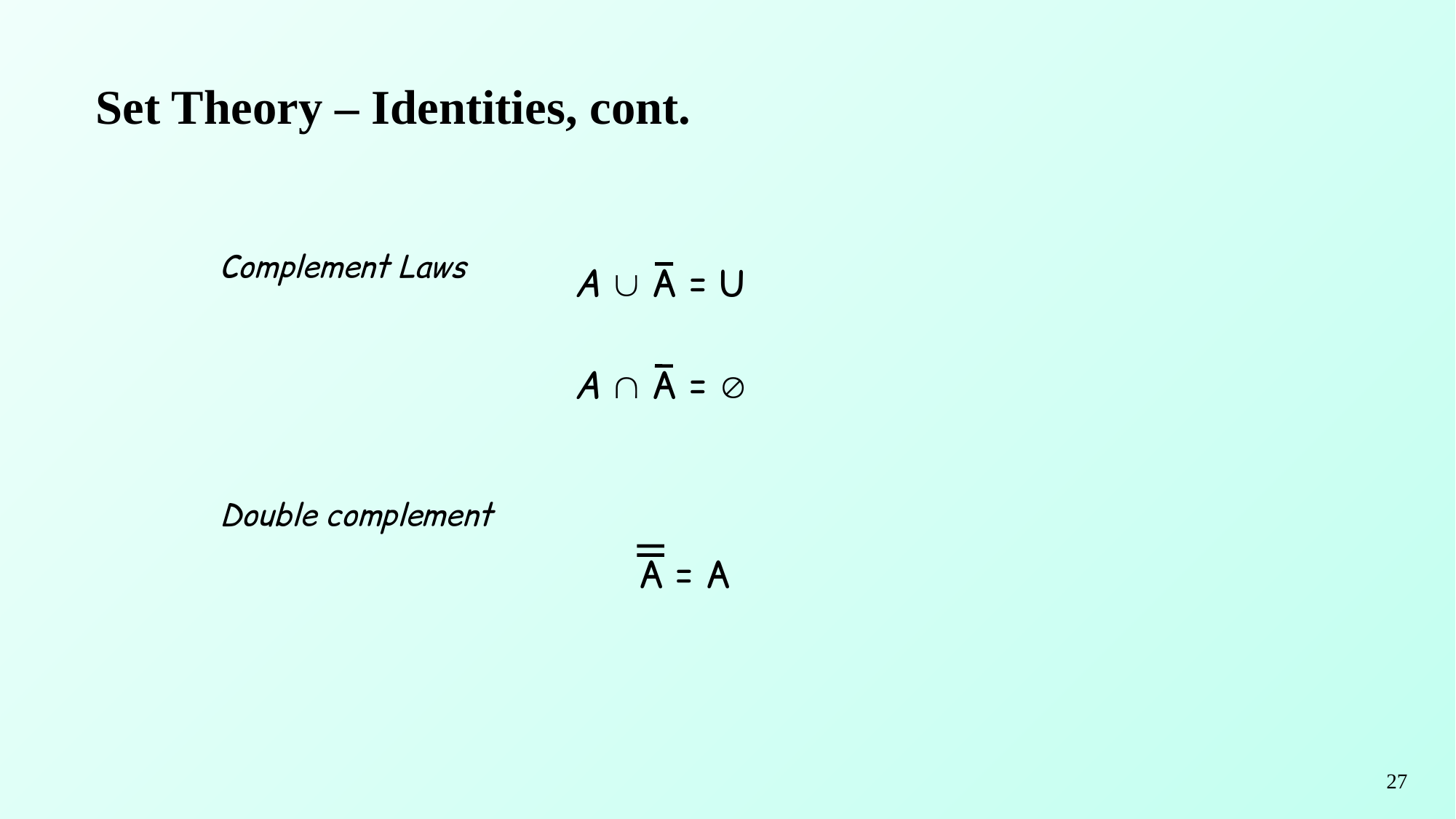

# Set Theory – Identities, cont.
Complement Laws

Double complement

A ∪ A = U

A ∩ A = ∅

A = A

27